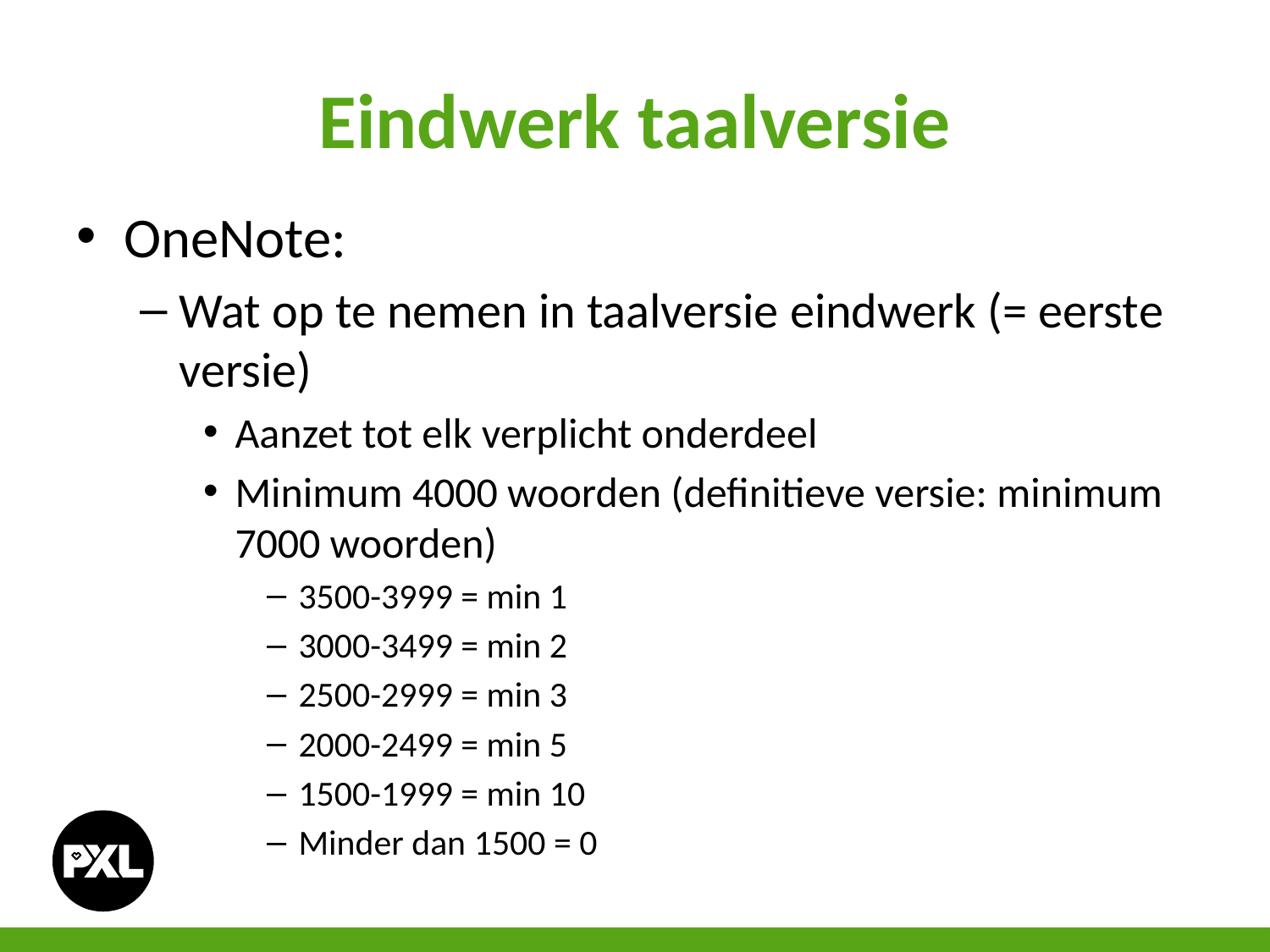

# Eindwerk taalversie
OneNote:
Wat op te nemen in taalversie eindwerk (= eerste versie)
Aanzet tot elk verplicht onderdeel
Minimum 4000 woorden (definitieve versie: minimum 7000 woorden)
3500-3999 = min 1
3000-3499 = min 2
2500-2999 = min 3
2000-2499 = min 5
1500-1999 = min 10
Minder dan 1500 = 0